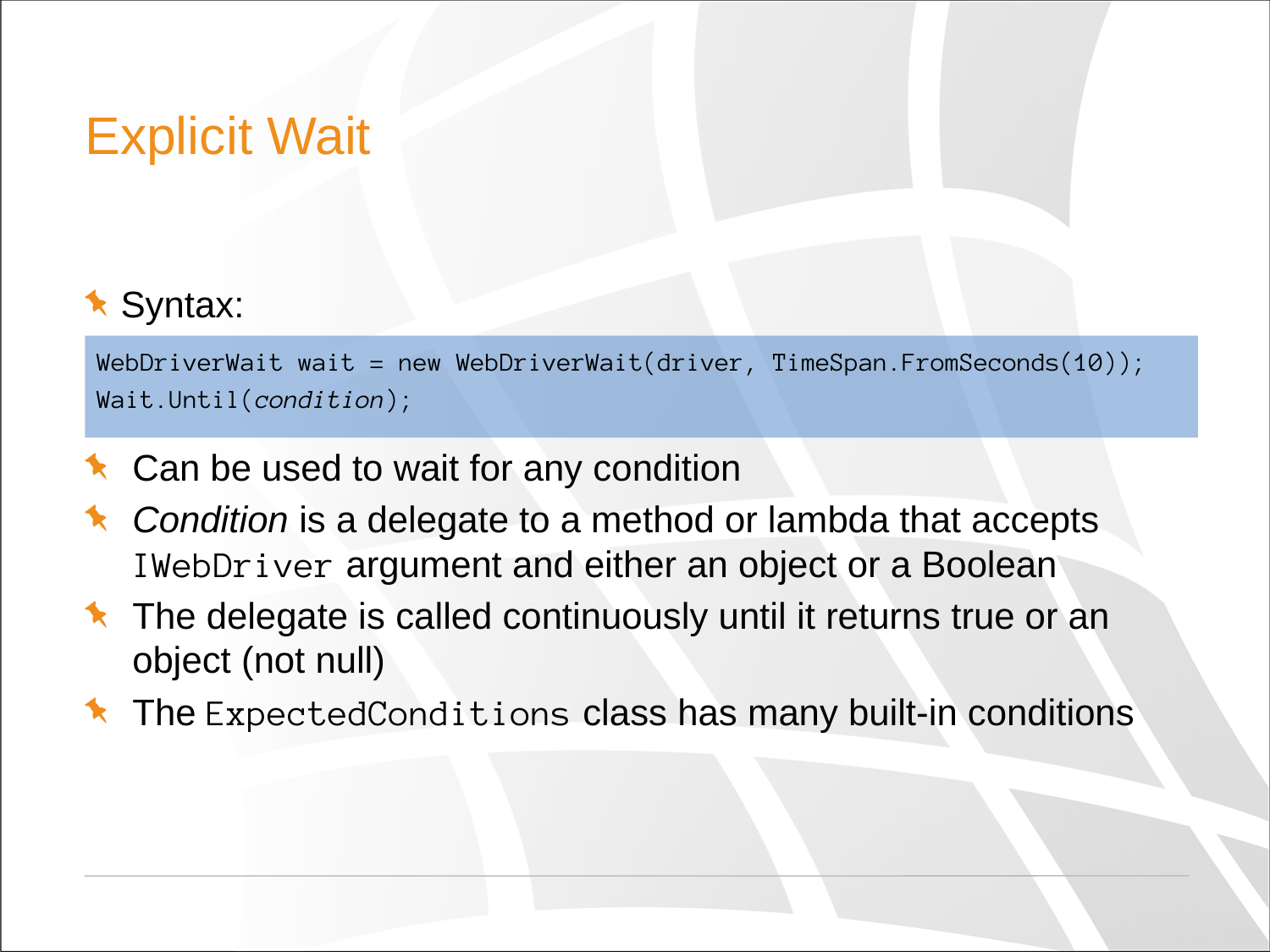

# Explicit Wait
Syntax:
WebDriverWait wait = new WebDriverWait(driver, TimeSpan.FromSeconds(10));
Wait.Until(condition);
Can be used to wait for any condition
Condition is a delegate to a method or lambda that accepts IWebDriver argument and either an object or a Boolean
The delegate is called continuously until it returns true or an object (not null)
The ExpectedConditions class has many built-in conditions